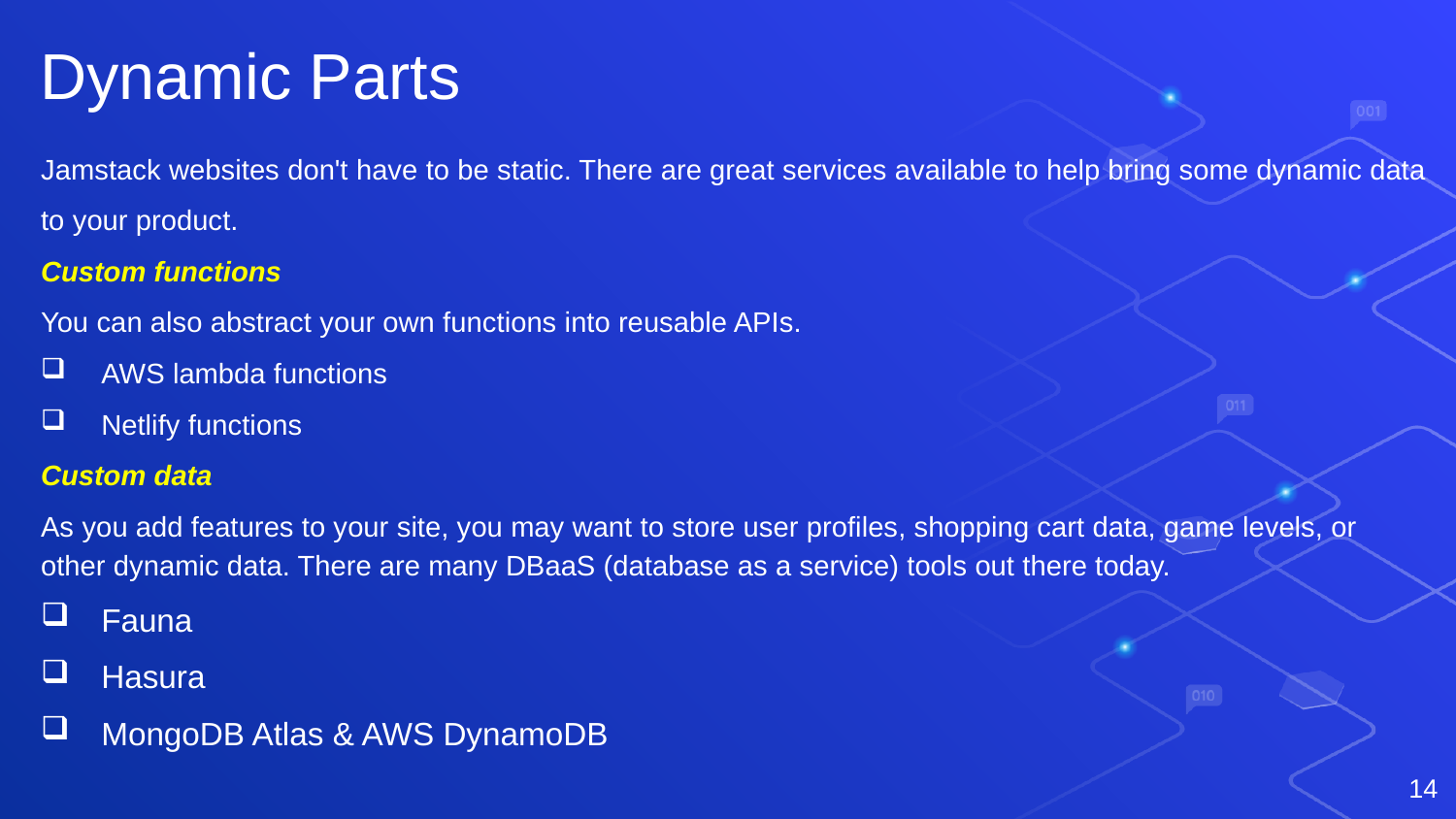

# Dynamic Parts
Jamstack websites don't have to be static. There are great services available to help bring some dynamic data to your product.
Custom functions
You can also abstract your own functions into reusable APIs.
AWS lambda functions
Netlify functions
Custom data
As you add features to your site, you may want to store user profiles, shopping cart data, game levels, or other dynamic data. There are many DBaaS (database as a service) tools out there today.
Fauna
Hasura
MongoDB Atlas & AWS DynamoDB

14